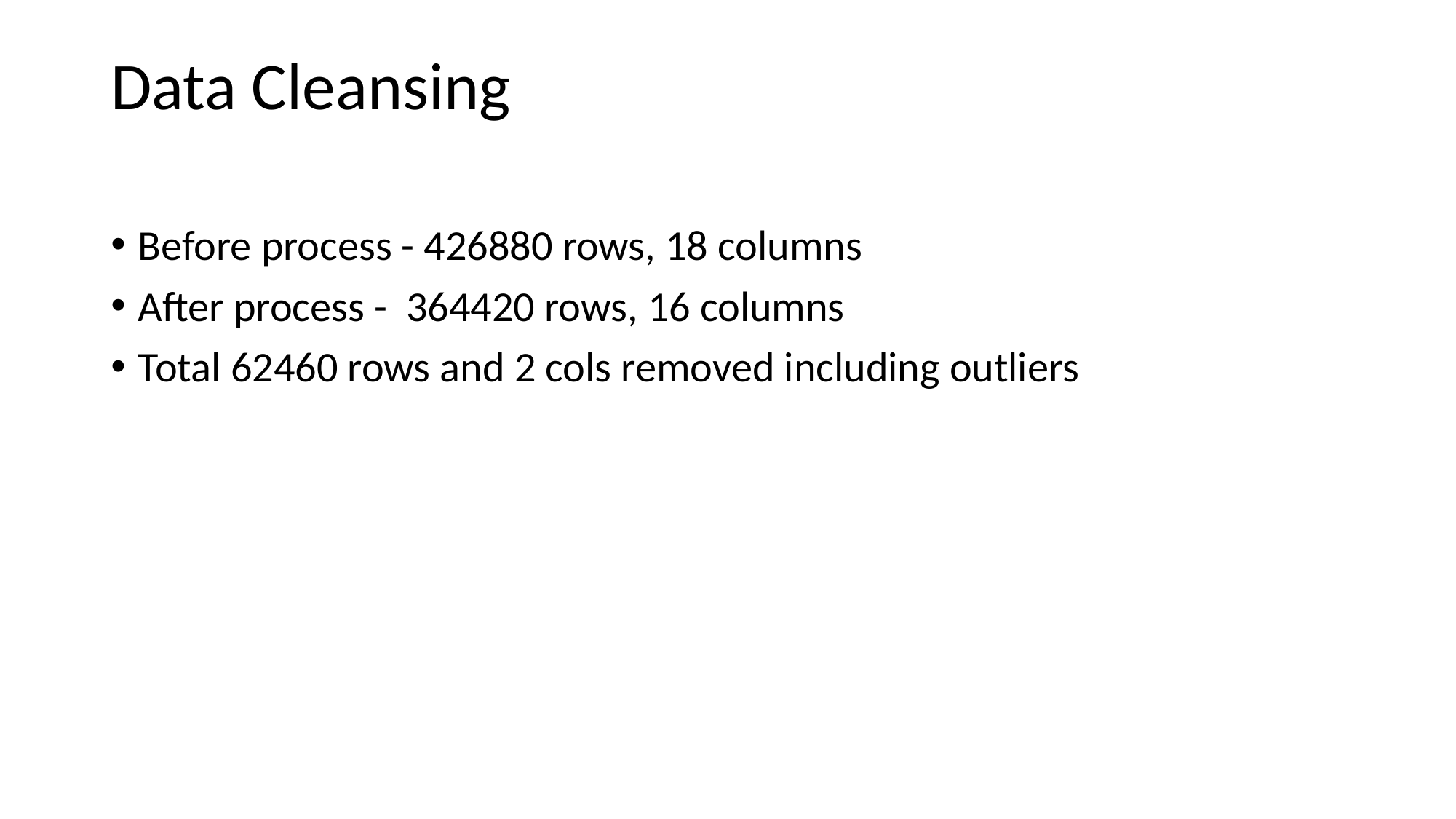

# Data Cleansing
Before process - 426880 rows, 18 columns
After process -  364420 rows, 16 columns
Total 62460 rows and 2 cols removed including outliers